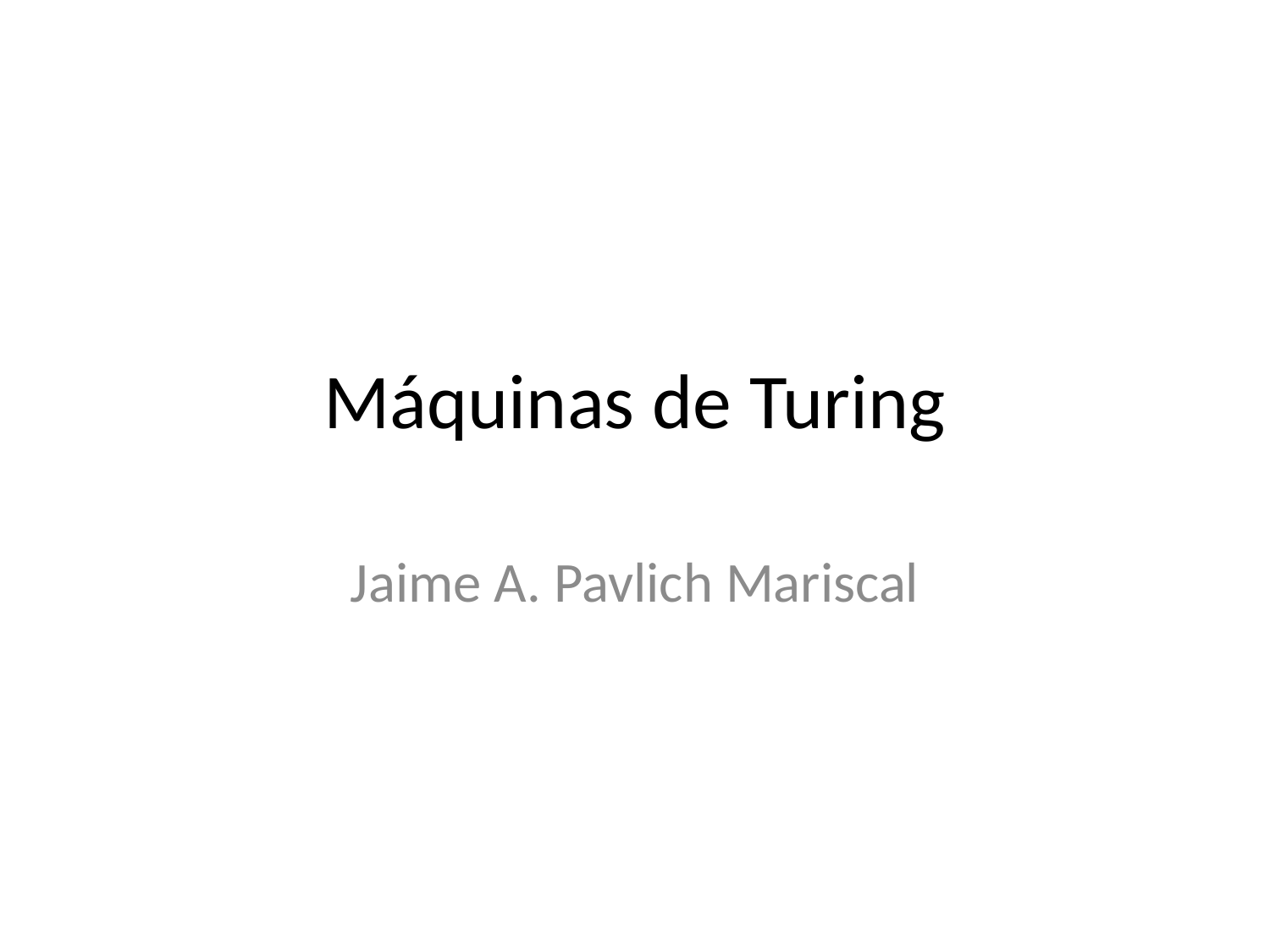

# Máquinas de Turing
Jaime A. Pavlich Mariscal